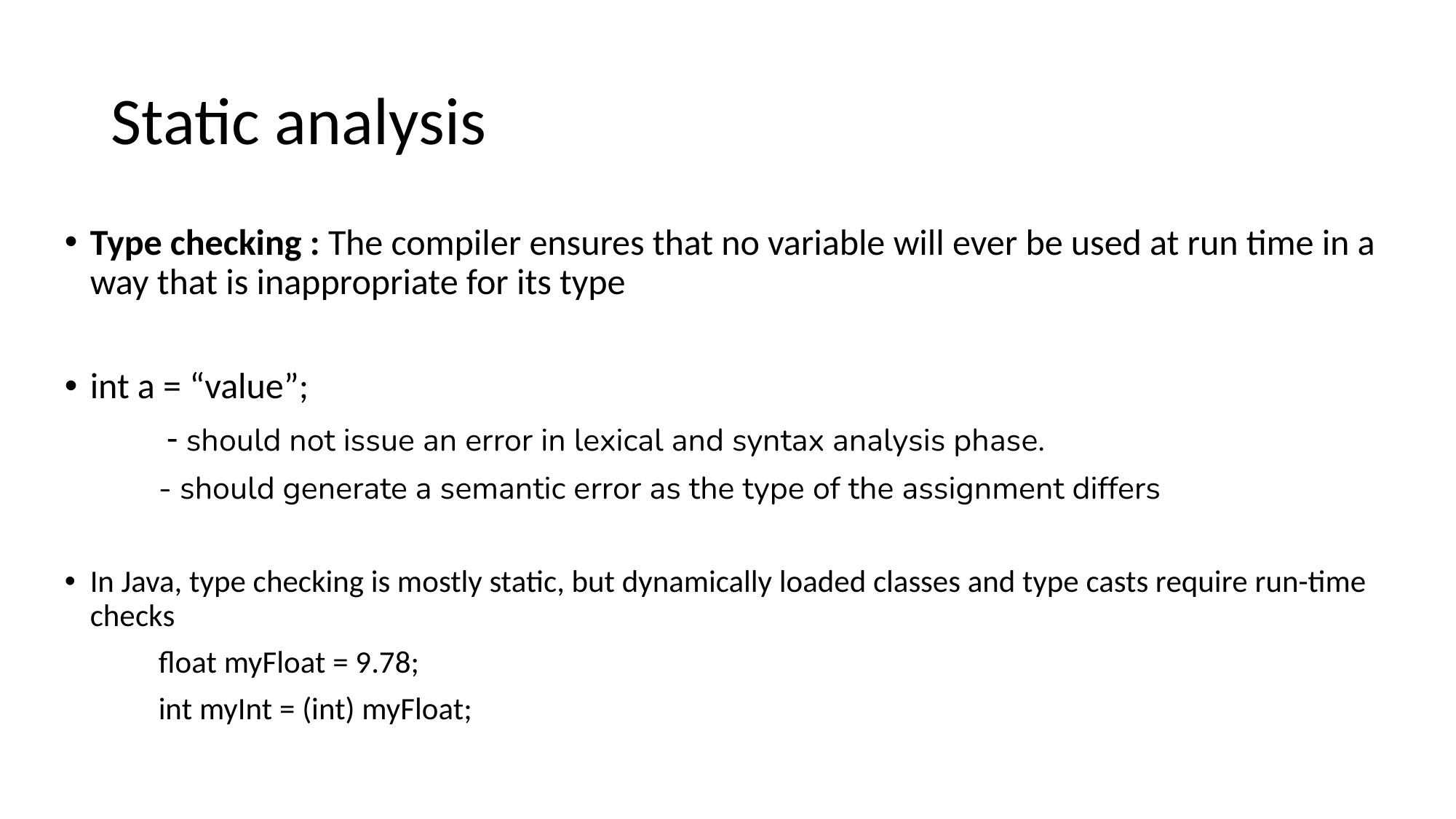

# Static analysis
Type checking : The compiler ensures that no variable will ever be used at run time in a way that is inappropriate for its type

int a = “value”;
	 - should not issue an error in lexical and syntax analysis phase.
	- should generate a semantic error as the type of the assignment differs

In Java, type checking is mostly static, but dynamically loaded classes and type casts require run-time checks
		float myFloat = 9.78;
		int myInt = (int) myFloat;